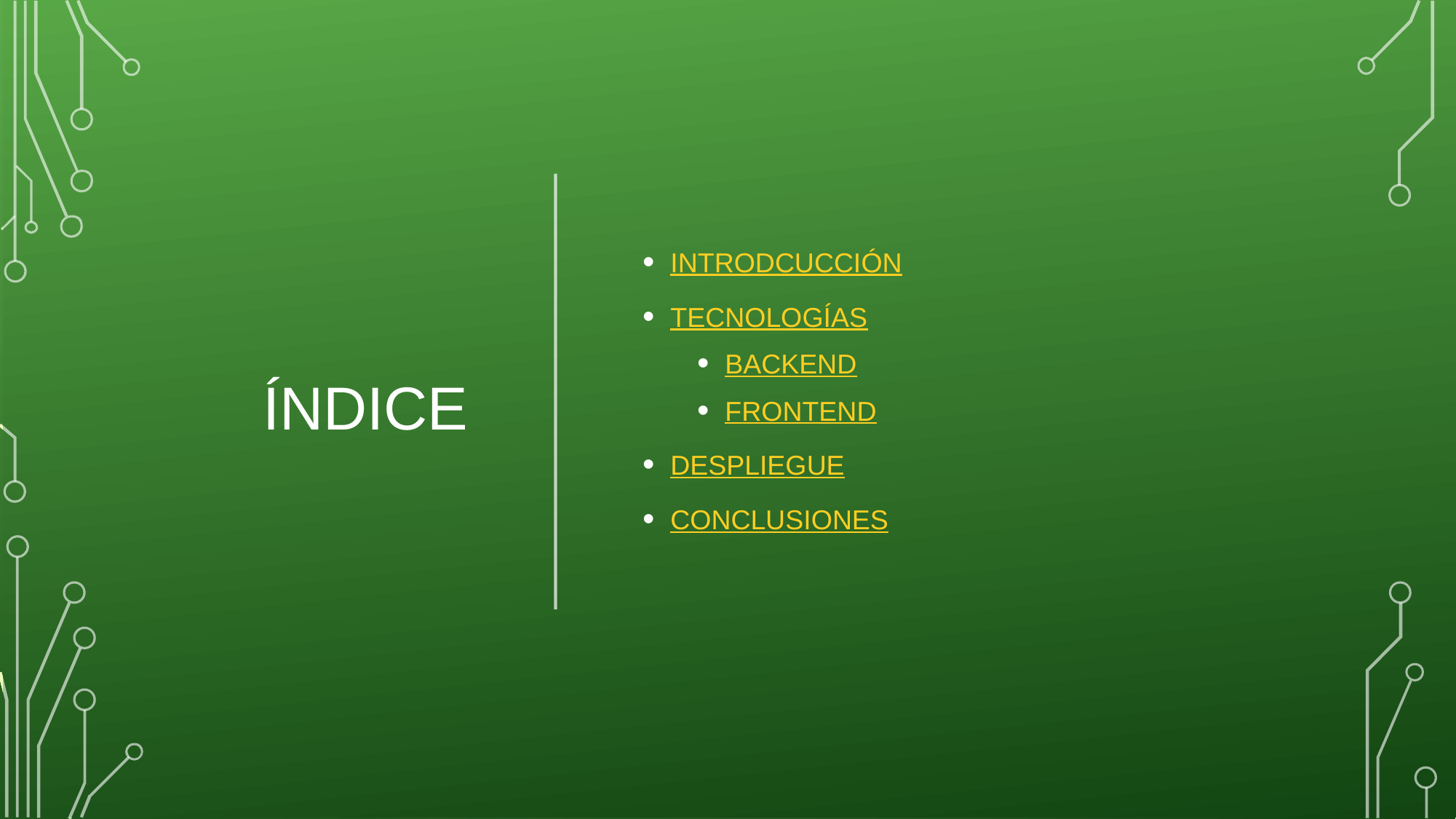

# ÍNDICE
INTRODCUCCIÓN
TECNOLOGÍAS
BACKEND
FRONTEND
DESPLIEGUE
CONCLUSIONES